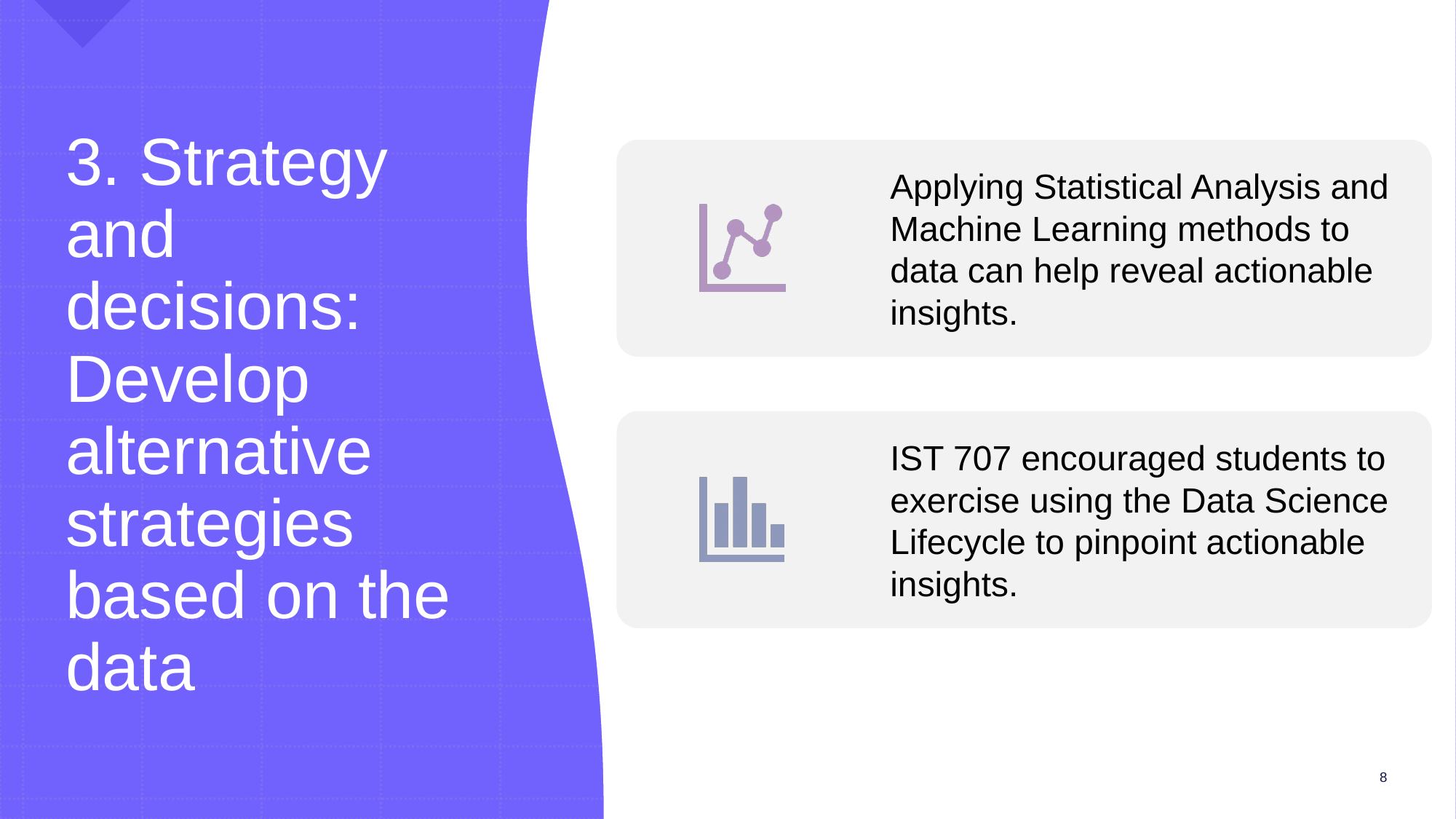

Applying Statistical Analysis and Machine Learning methods to data can help reveal actionable insights.
IST 707 encouraged students to exercise using the Data Science Lifecycle to pinpoint actionable insights.
# 3. Strategy and decisions: Develop alternative strategies based on the data

8